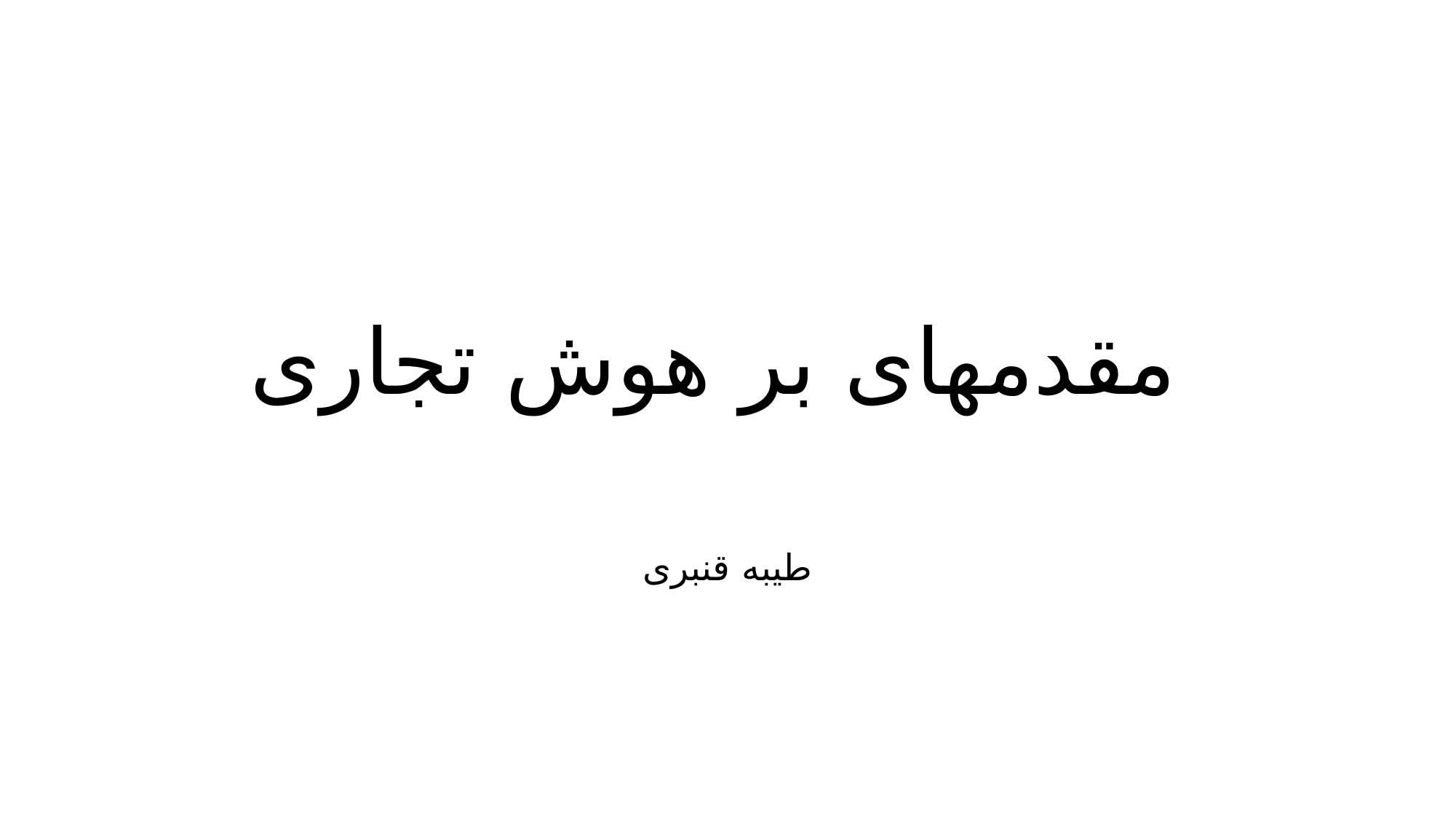

# مقدمه­ای بر هوش تجاری

طیبه قنبری